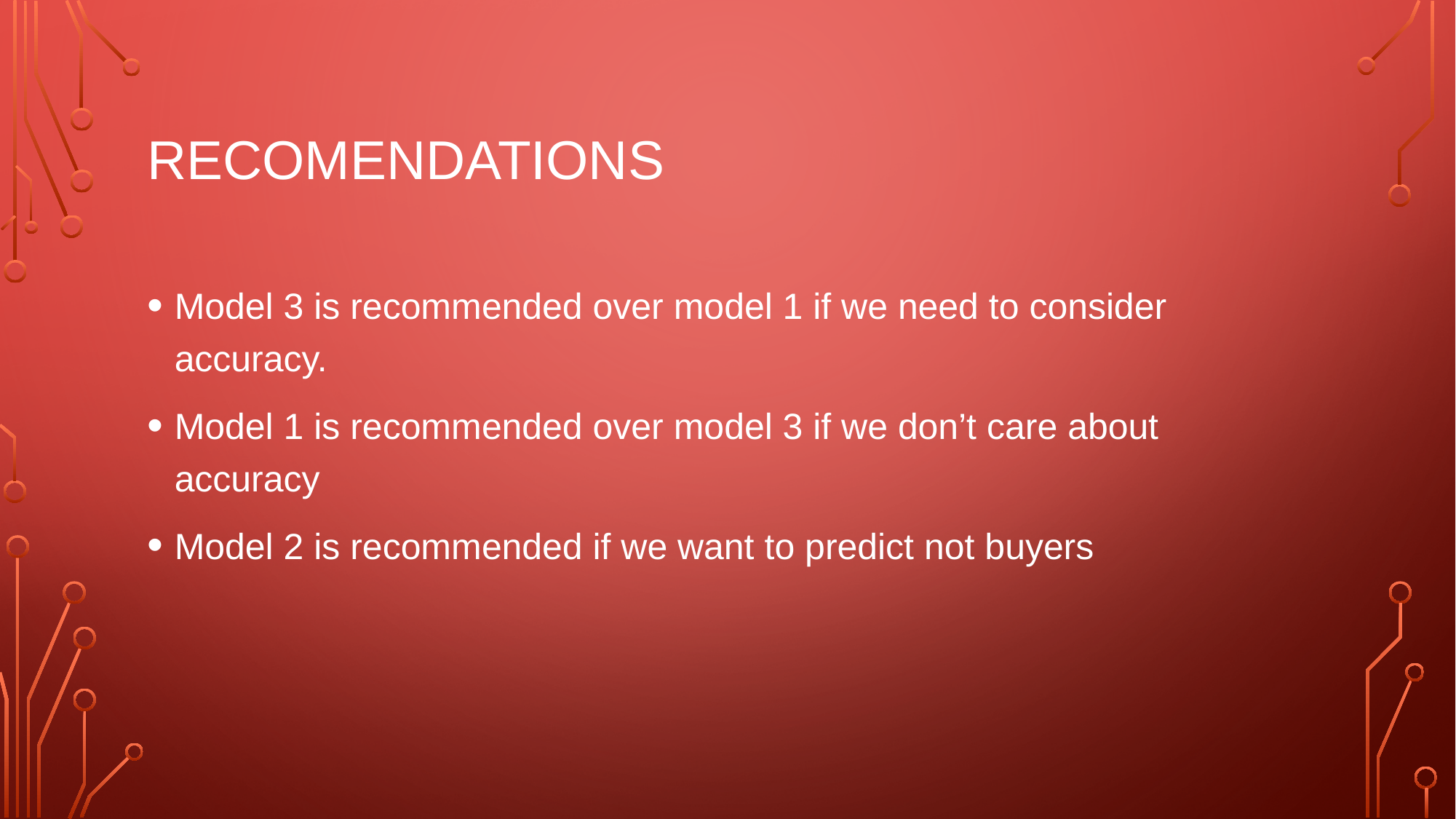

# Recomendations
Model 3 is recommended over model 1 if we need to consider accuracy.
Model 1 is recommended over model 3 if we don’t care about accuracy
Model 2 is recommended if we want to predict not buyers